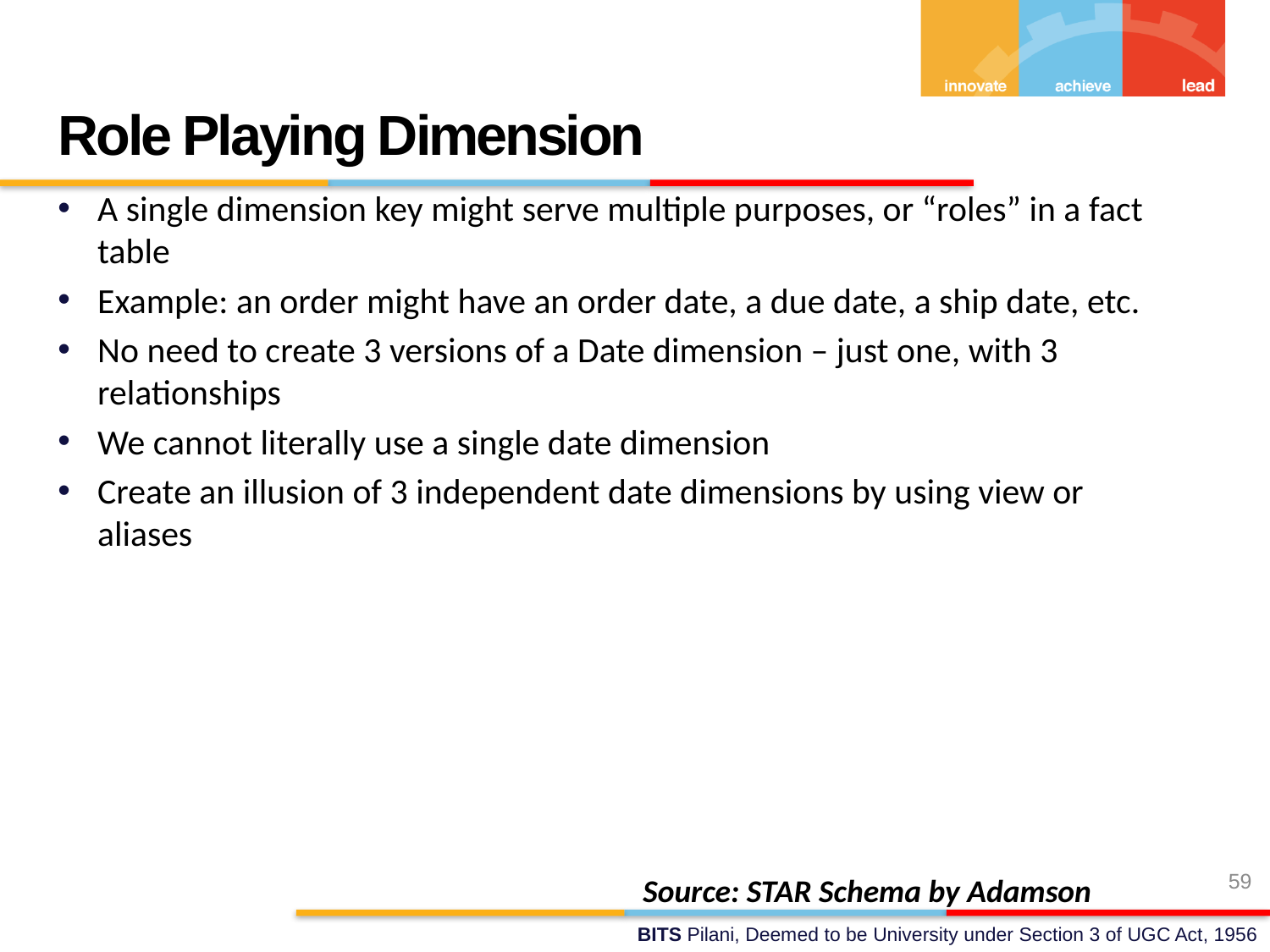

Role Playing Dimension
A single dimension key might serve multiple purposes, or “roles” in a fact table
Example: an order might have an order date, a due date, a ship date, etc.
No need to create 3 versions of a Date dimension – just one, with 3 relationships
We cannot literally use a single date dimension
Create an illusion of 3 independent date dimensions by using view or aliases

59
Source: STAR Schema by Adamson